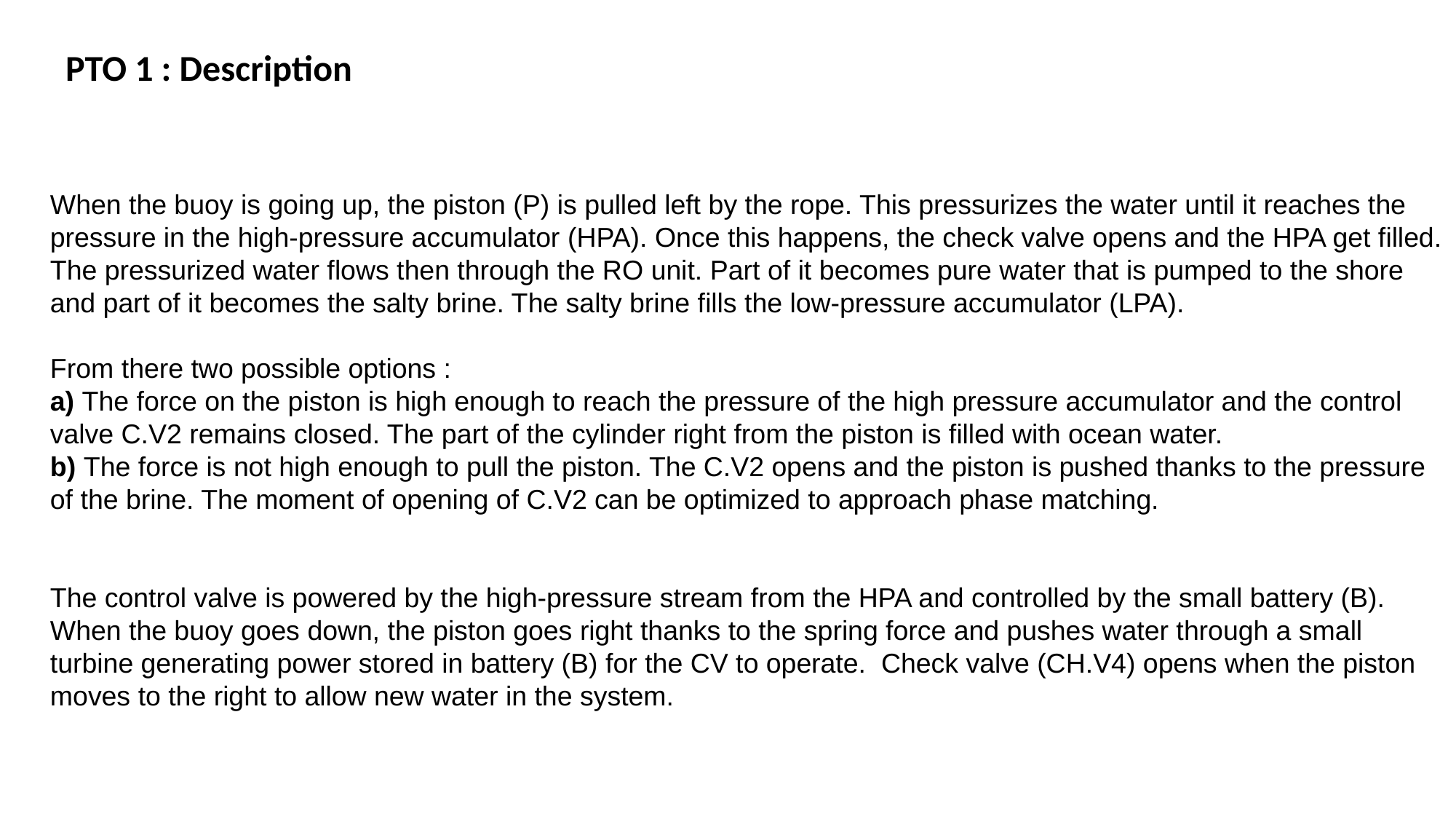

PTO 1 : Description
When the buoy is going up, the piston (P) is pulled left by the rope. This pressurizes the water until it reaches the pressure in the high-pressure accumulator (HPA). Once this happens, the check valve opens and the HPA get filled. The pressurized water flows then through the RO unit. Part of it becomes pure water that is pumped to the shore and part of it becomes the salty brine. The salty brine fills the low-pressure accumulator (LPA).

From there two possible options :
a) The force on the piston is high enough to reach the pressure of the high pressure accumulator and the control valve C.V2 remains closed. The part of the cylinder right from the piston is filled with ocean water.
b) The force is not high enough to pull the piston. The C.V2 opens and the piston is pushed thanks to the pressure of the brine. The moment of opening of C.V2 can be optimized to approach phase matching.

The control valve is powered by the high-pressure stream from the HPA and controlled by the small battery (B). When the buoy goes down, the piston goes right thanks to the spring force and pushes water through a small turbine generating power stored in battery (B) for the CV to operate.  Check valve (CH.V4) opens when the piston moves to the right to allow new water in the system.